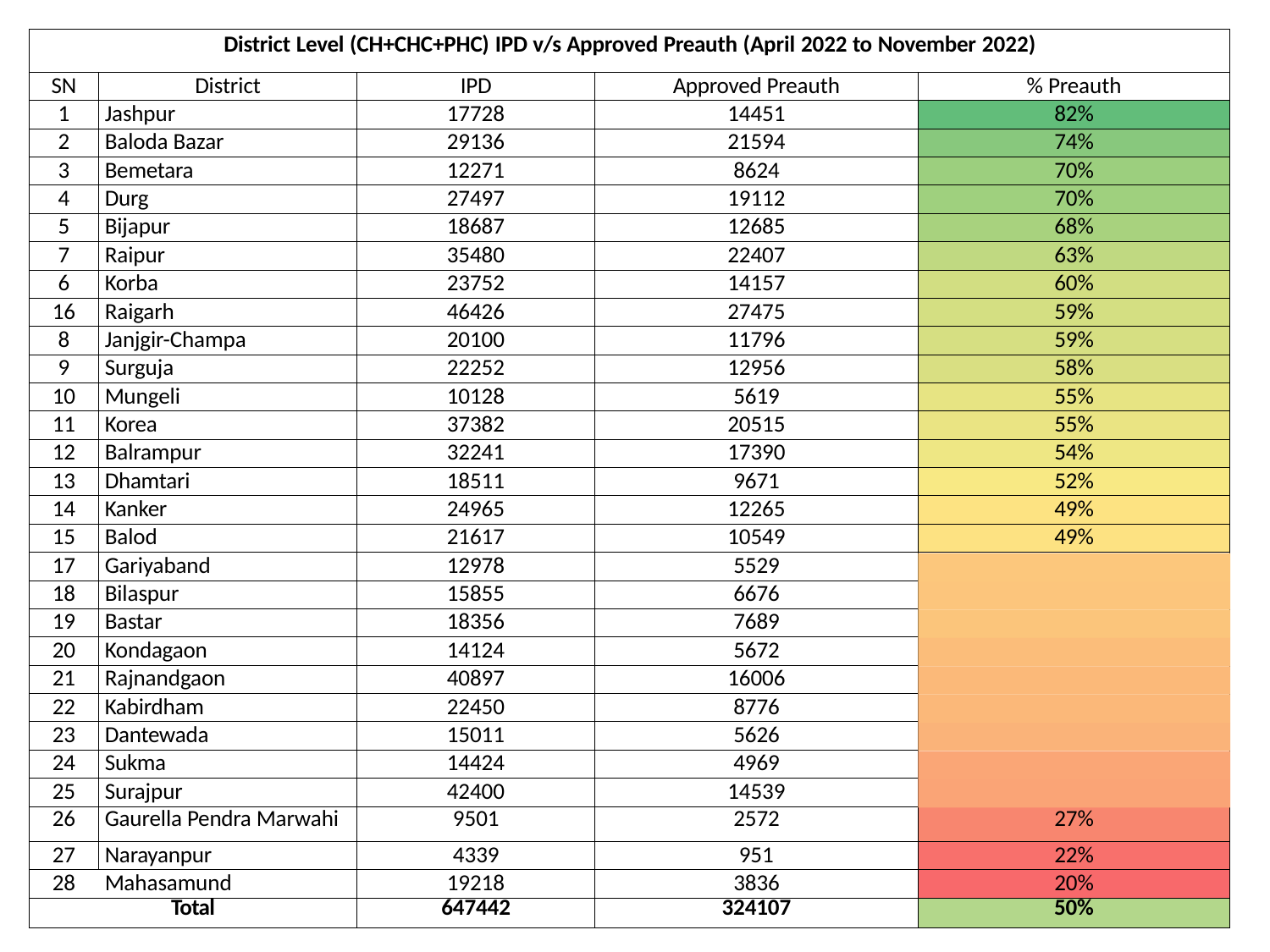

| District Level (CH+CHC+PHC) IPD v/s Approved Preauth (April 2022 to November 2022) |  |  |  |  |
| --- | --- | --- | --- | --- |
| SN | District | IPD | Approved Preauth | % Preauth |
| 1 | Jashpur | 17728 | 14451 | 82% |
| 2 | Baloda Bazar | 29136 | 21594 | 74% |
| 3 | Bemetara | 12271 | 8624 | 70% |
| 4 | Durg | 27497 | 19112 | 70% |
| 5 | Bijapur | 18687 | 12685 | 68% |
| 7 | Raipur | 35480 | 22407 | 63% |
| 6 | Korba | 23752 | 14157 | 60% |
| 16 | Raigarh | 46426 | 27475 | 59% |
| 8 | Janjgir-Champa | 20100 | 11796 | 59% |
| 9 | Surguja | 22252 | 12956 | 58% |
| 10 | Mungeli | 10128 | 5619 | 55% |
| 11 | Korea | 37382 | 20515 | 55% |
| 12 | Balrampur | 32241 | 17390 | 54% |
| 13 | Dhamtari | 18511 | 9671 | 52% |
| 14 | Kanker | 24965 | 12265 | 49% |
| 15 | Balod | 21617 | 10549 | 49% |
| 17 | Gariyaband | 12978 | 5529 | 43% |
| 18 | Bilaspur | 15855 | 6676 | 42% |
| 19 | Bastar | 18356 | 7689 | 42% |
| 20 | Kondagaon | 14124 | 5672 | 40% |
| 21 | Rajnandgaon | 40897 | 16006 | 39% |
| 22 | Kabirdham | 22450 | 8776 | 39% |
| 23 | Dantewada | 15011 | 5626 | 37% |
| 24 | Sukma | 14424 | 4969 | 34% |
| 25 | Surajpur | 42400 | 14539 | 34% |
| 26 | Gaurella Pendra Marwahi | 9501 | 2572 | 27% |
| 27 | Narayanpur | 4339 | 951 | 22% |
| 28 | Mahasamund | 19218 | 3836 | 20% |
| Total |  | 647442 | 324107 | 50% |